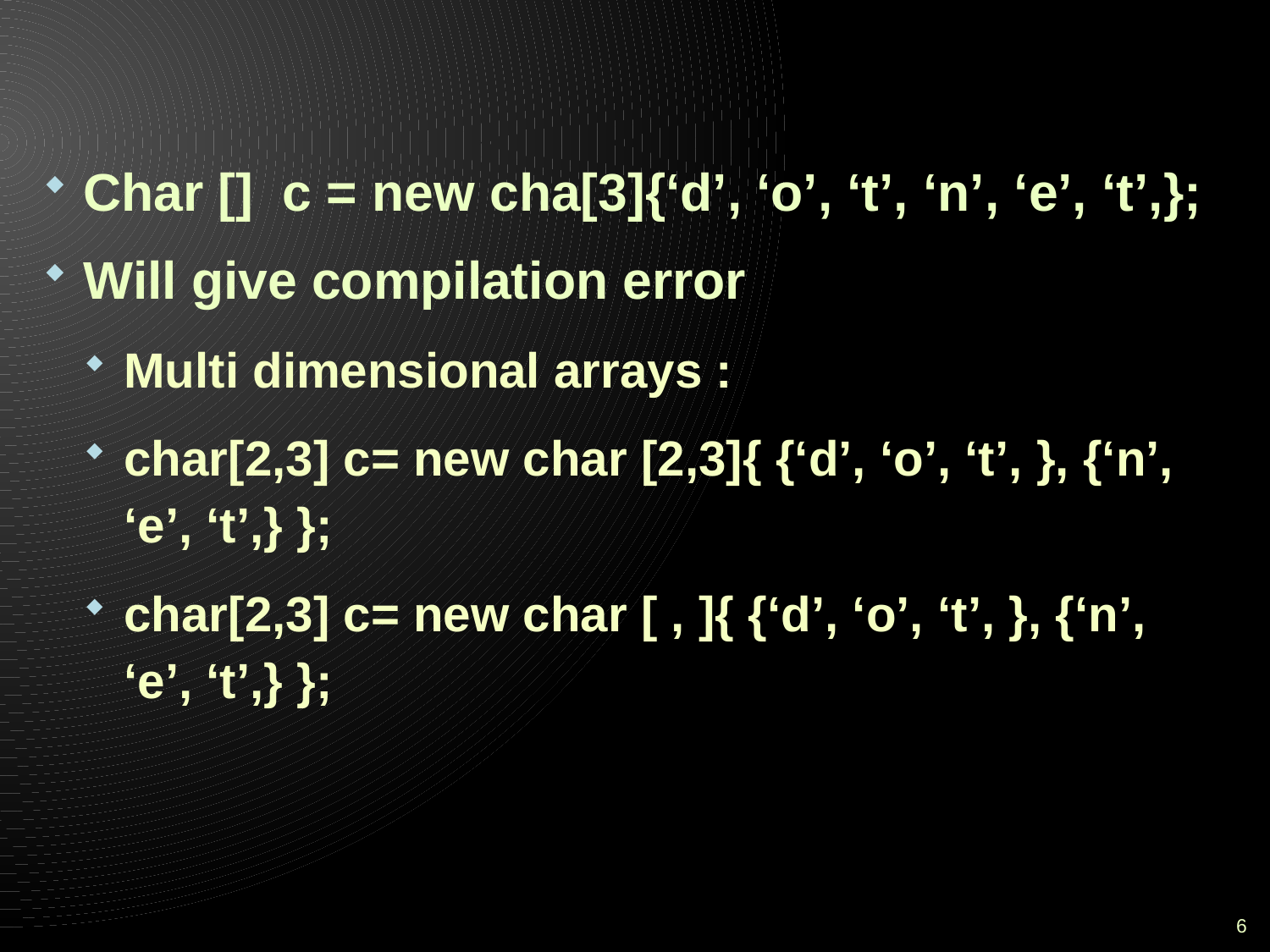

#
Char []  c = new cha[3]{‘d’, ‘o’, ‘t’, ‘n’, ‘e’, ‘t’,};
Will give compilation error
Multi dimensional arrays :
char[2,3] c= new char [2,3]{ {‘d’, ‘o’, ‘t’, }, {‘n’, ‘e’, ‘t’,} };
char[2,3] c= new char [ , ]{ {‘d’, ‘o’, ‘t’, }, {‘n’, ‘e’, ‘t’,} };

6